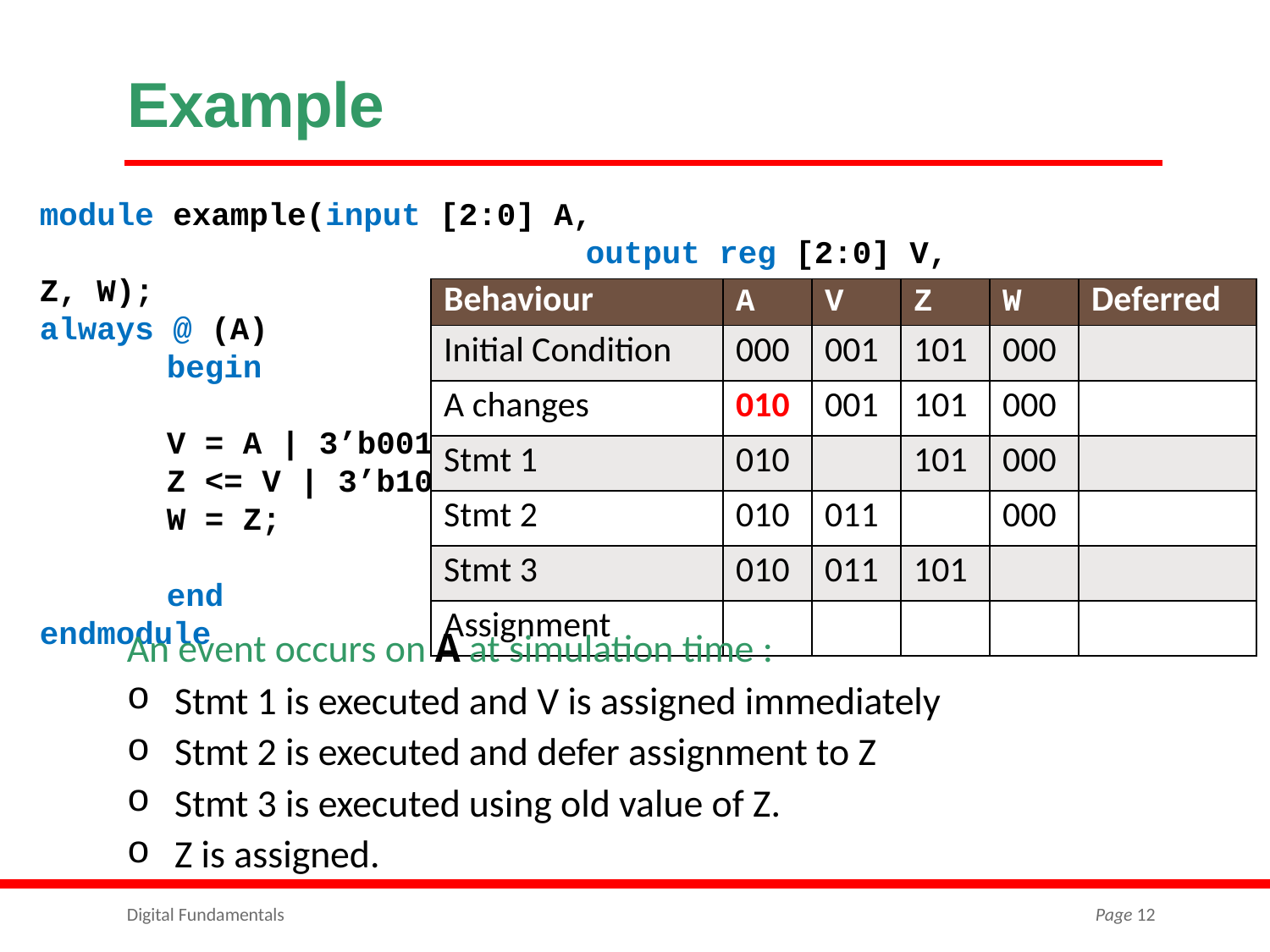

# Example
module example(input [2:0] A,
				  output reg [2:0] V, Z, W);
always @ (A)
	begin

	V = A | 3’b001;
	Z <= V | 3’b100;
	W = Z;

	end
endmodule
| Behaviour | A | V | Z | W | Deferred |
| --- | --- | --- | --- | --- | --- |
| Initial Condition | 000 | 001 | 101 | 000 |  |
| A changes | 010 | 001 | 101 | 000 |  |
| Stmt 1 | 010 |  | 101 | 000 |  |
| Stmt 2 | 010 | 011 |  | 000 |  |
| Stmt 3 | 010 | 011 | 101 |  |  |
| Assignment |  |  |  |  |  |
An event occurs on A at simulation time :
Stmt 1 is executed and V is assigned immediately
Stmt 2 is executed and defer assignment to Z
Stmt 3 is executed using old value of Z.
Z is assigned.
Digital Fundamentals
Page 12